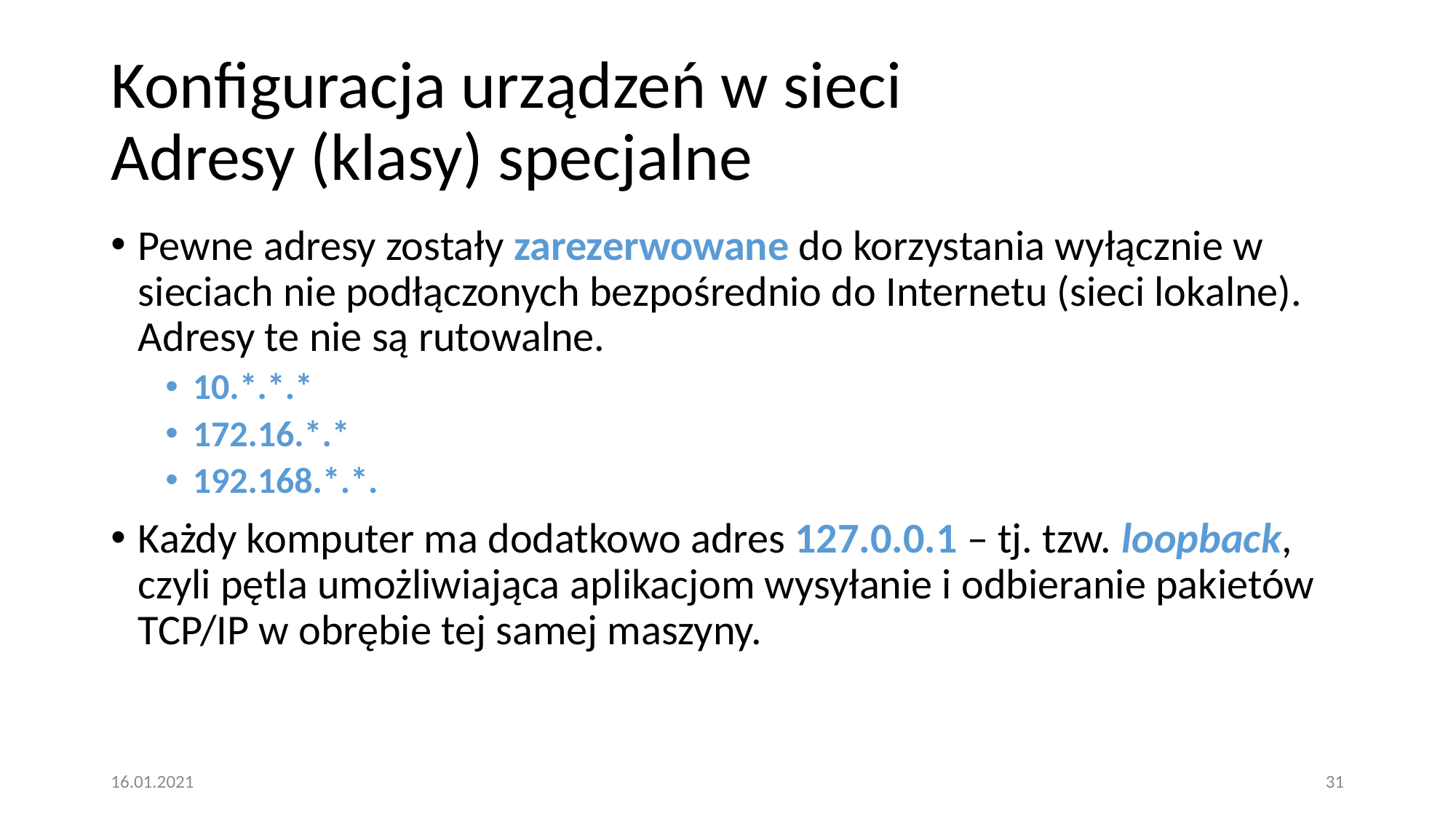

# Konfiguracja urządzeń w sieci Adresy (klasy) specjalne
Pewne adresy zostały zarezerwowane do korzystania wyłącznie w sieciach nie podłączonych bezpośrednio do Internetu (sieci lokalne). Adresy te nie są rutowalne.
10.*.*.*
172.16.*.*
192.168.*.*.
Każdy komputer ma dodatkowo adres 127.0.0.1 – tj. tzw. loopback, czyli pętla umożliwiająca aplikacjom wysyłanie i odbieranie pakietów TCP/IP w obrębie tej samej maszyny.
16.01.2021
31